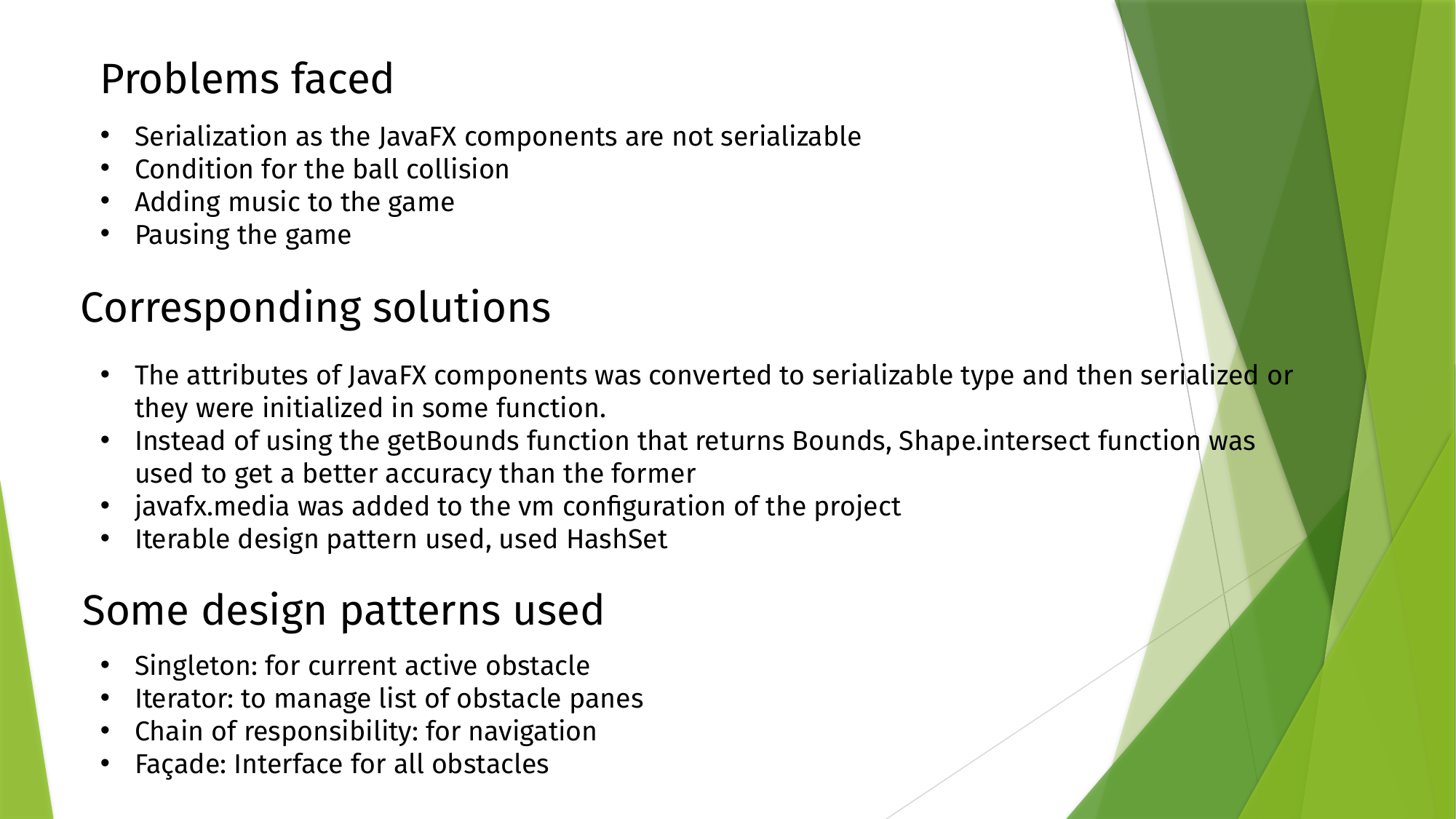

Problems faced
Serialization as the JavaFX components are not serializable
Condition for the ball collision
Adding music to the game
Pausing the game
Corresponding solutions
The attributes of JavaFX components was converted to serializable type and then serialized or they were initialized in some function.
Instead of using the getBounds function that returns Bounds, Shape.intersect function was used to get a better accuracy than the former
javafx.media was added to the vm configuration of the project
Iterable design pattern used, used HashSet
Some design patterns used
Singleton: for current active obstacle
Iterator: to manage list of obstacle panes
Chain of responsibility: for navigation
Façade: Interface for all obstacles